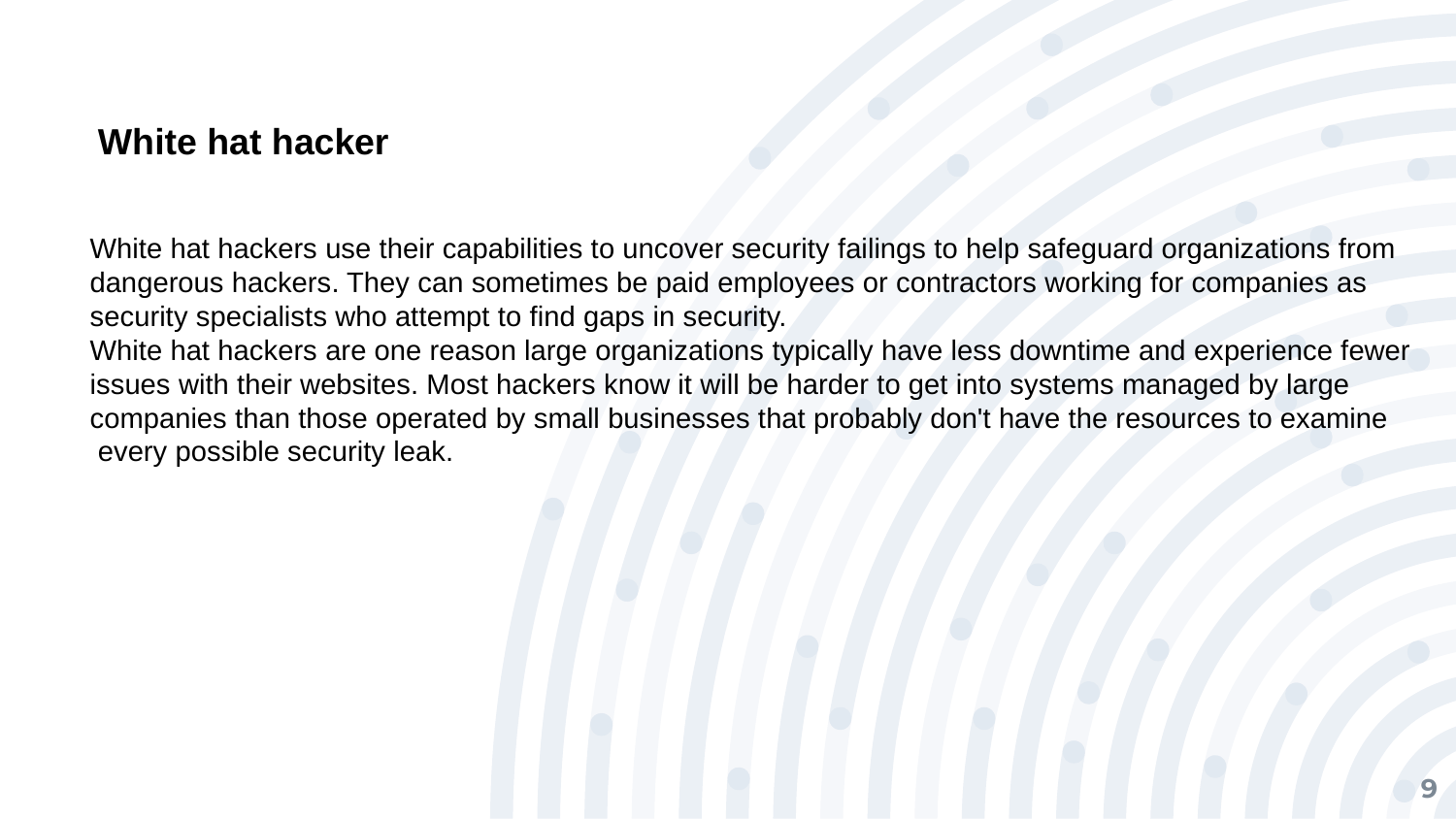

White hat hacker

White hat hackers use their capabilities to uncover security failings to help safeguard organizations from
dangerous hackers. They can sometimes be paid employees or contractors working for companies as
security specialists who attempt to find gaps in security.
White hat hackers are one reason large organizations typically have less downtime and experience fewer
issues with their websites. Most hackers know it will be harder to get into systems managed by large
companies than those operated by small businesses that probably don't have the resources to examine
 every possible security leak.

9